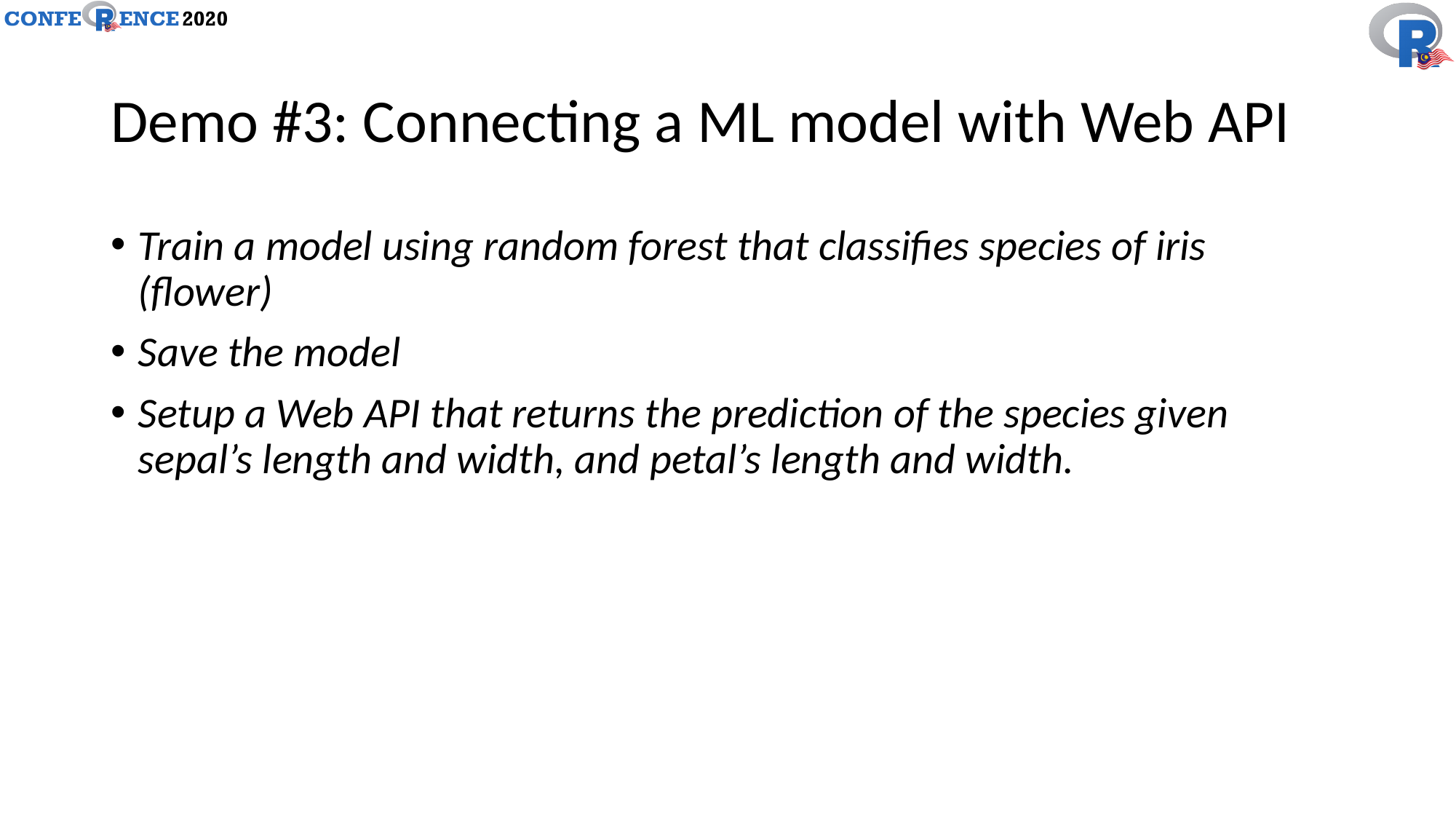

# Demo #3: Connecting a ML model with Web API
Train a model using random forest that classifies species of iris (flower)
Save the model
Setup a Web API that returns the prediction of the species given sepal’s length and width, and petal’s length and width.